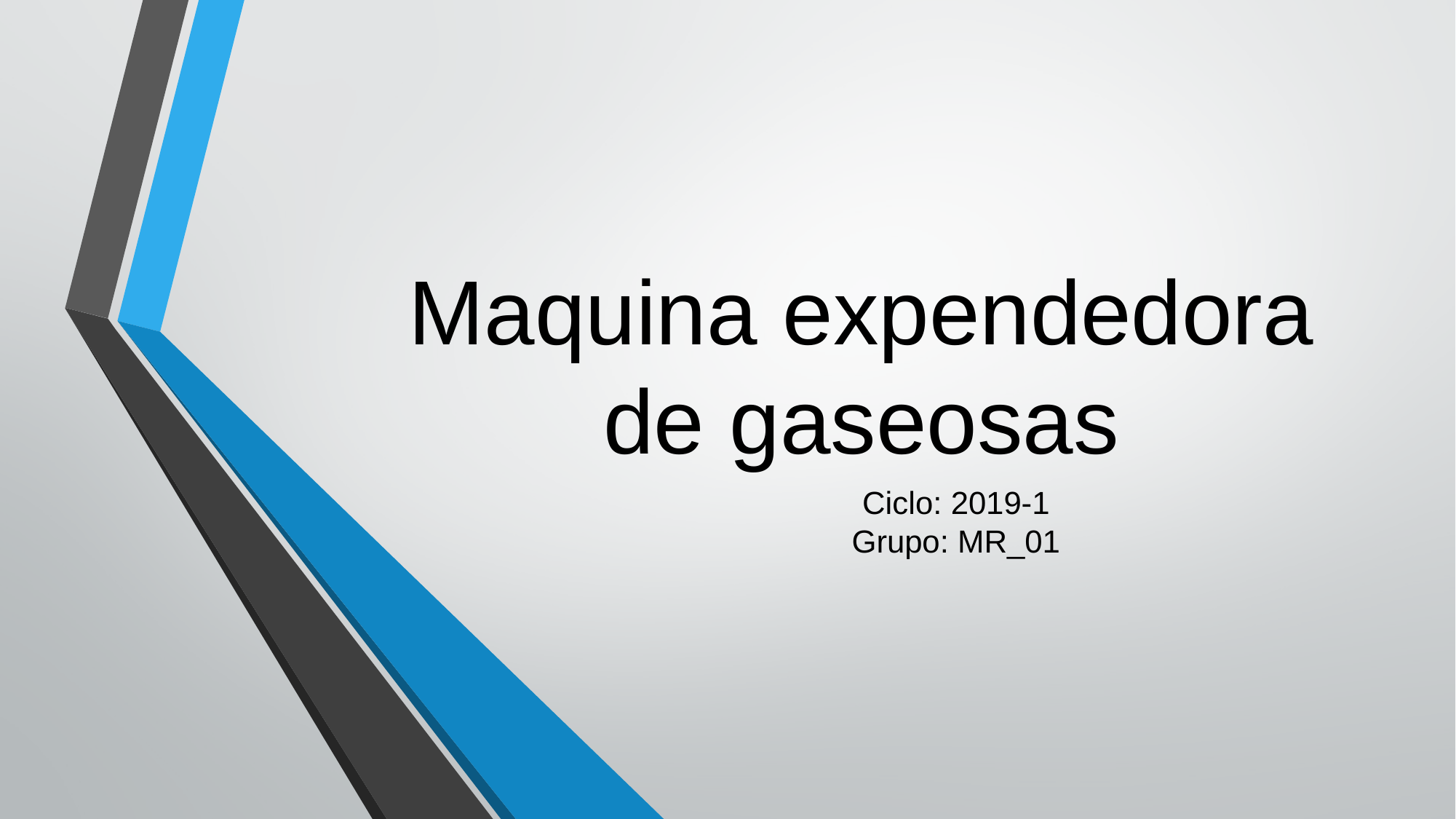

# Maquina expendedora de gaseosas
Ciclo: 2019-1
Grupo: MR_01